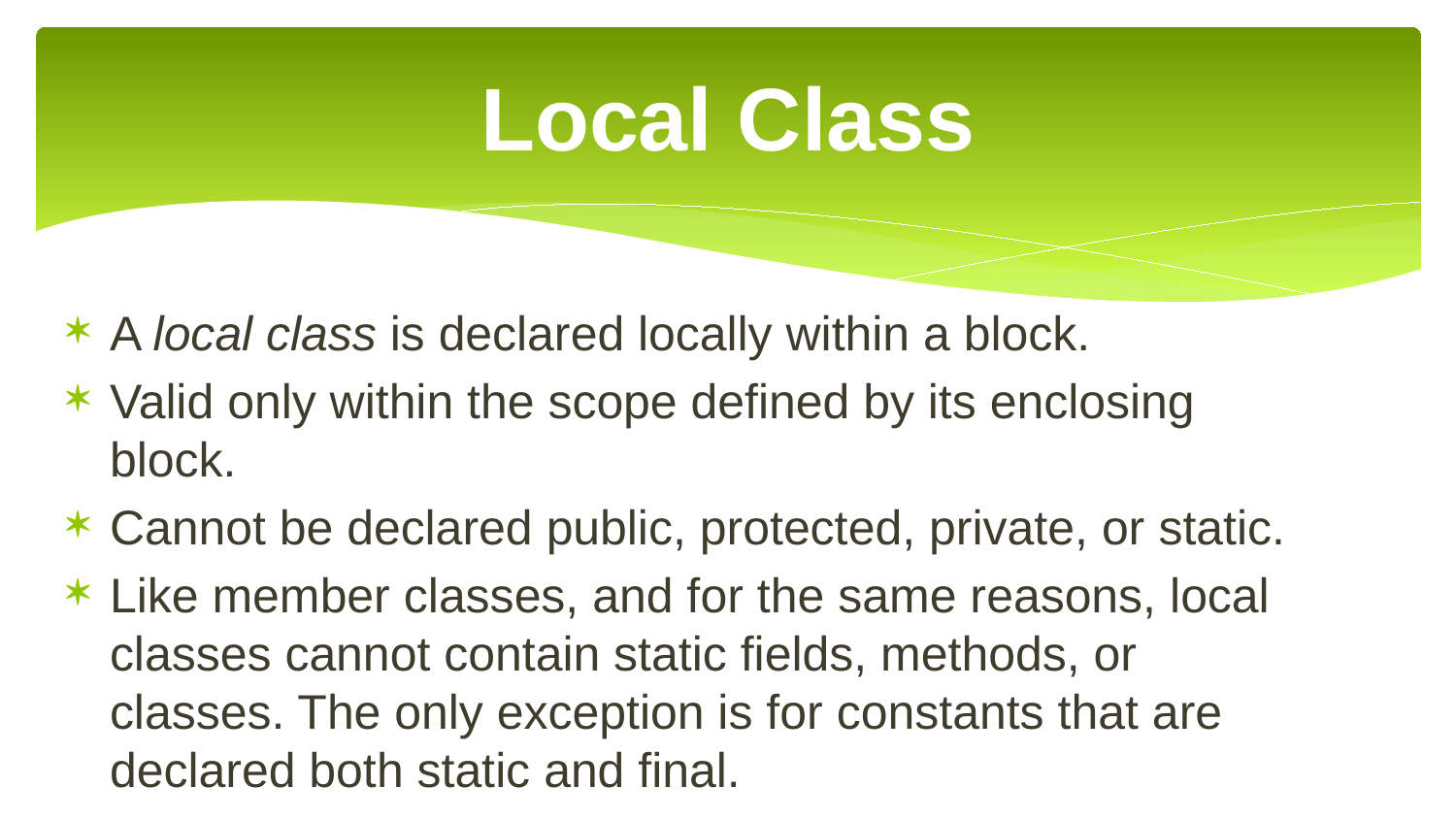

# Local Class
A local class is declared locally within a block.
Valid only within the scope defined by its enclosing block.
Cannot be declared public, protected, private, or static.
Like member classes, and for the same reasons, local classes cannot contain static fields, methods, or classes. The only exception is for constants that are declared both static and final.